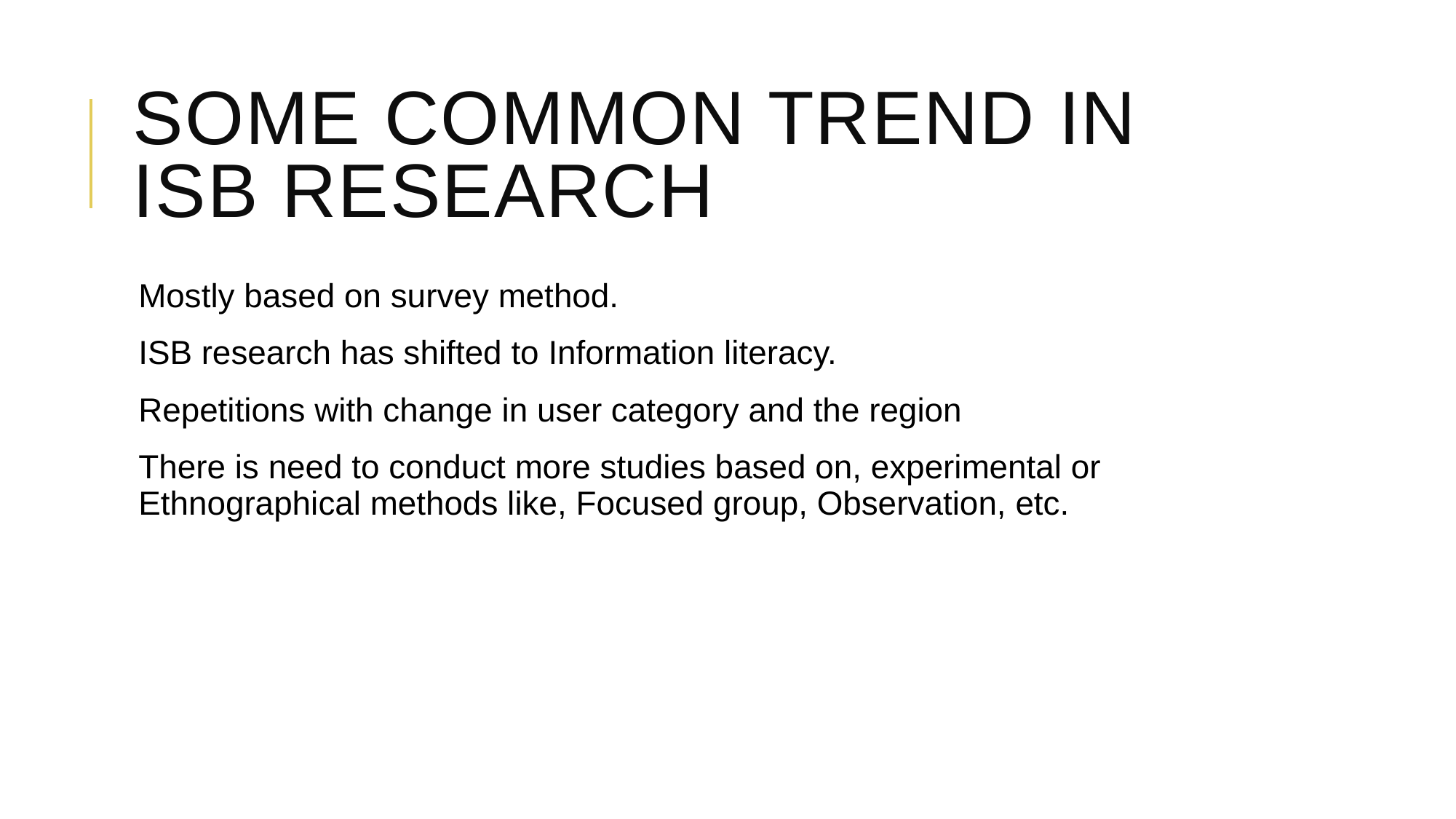

# Some common trend in ISB research
Mostly based on survey method.
ISB research has shifted to Information literacy.
Repetitions with change in user category and the region
There is need to conduct more studies based on, experimental or Ethnographical methods like, Focused group, Observation, etc.